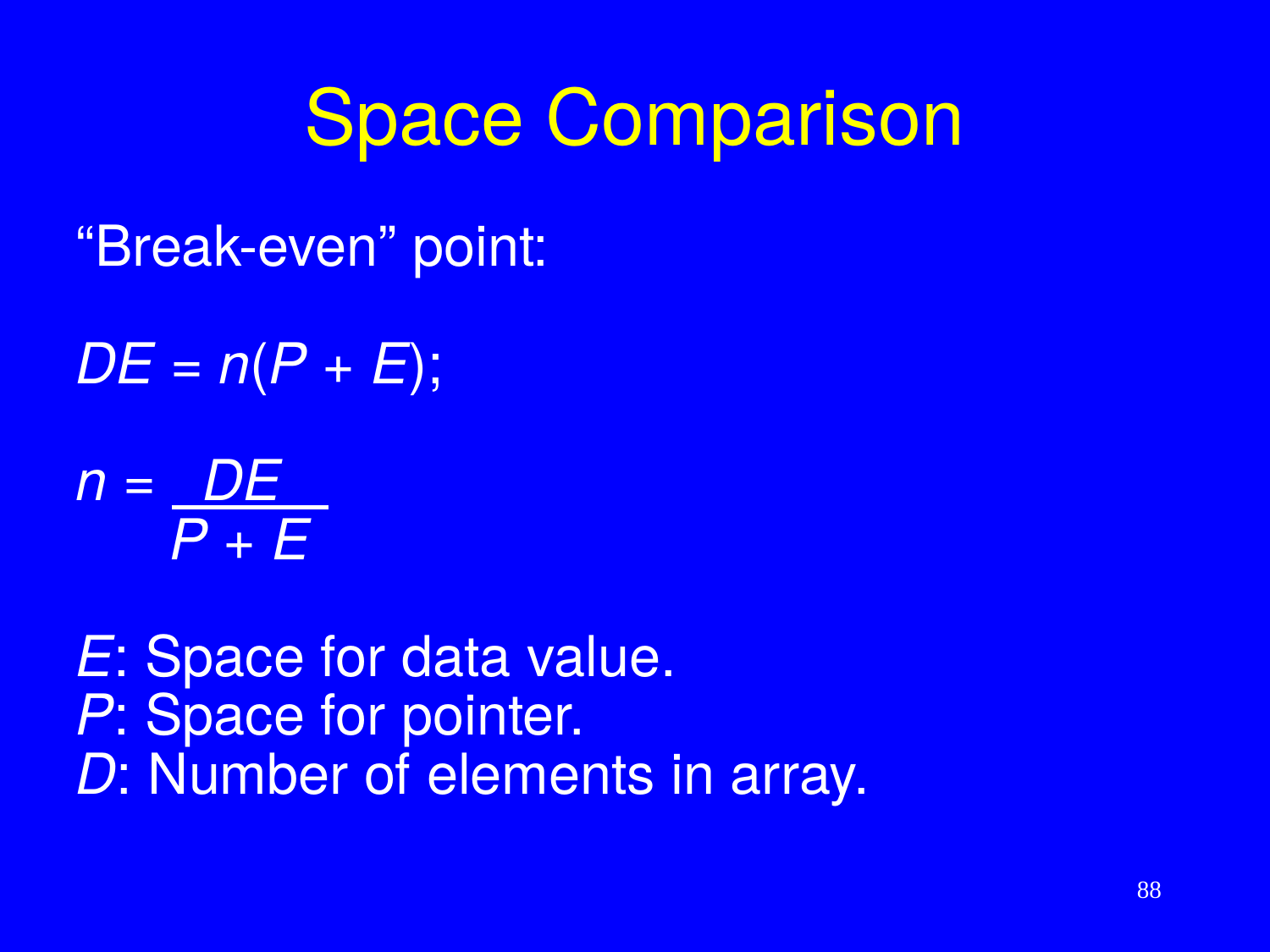

# Space Comparison
“Break-even” point:

DE = n(P + E);

n =   DE
      P + E

E: Space for data value.
P: Space for pointer.
D: Number of elements in array.
88